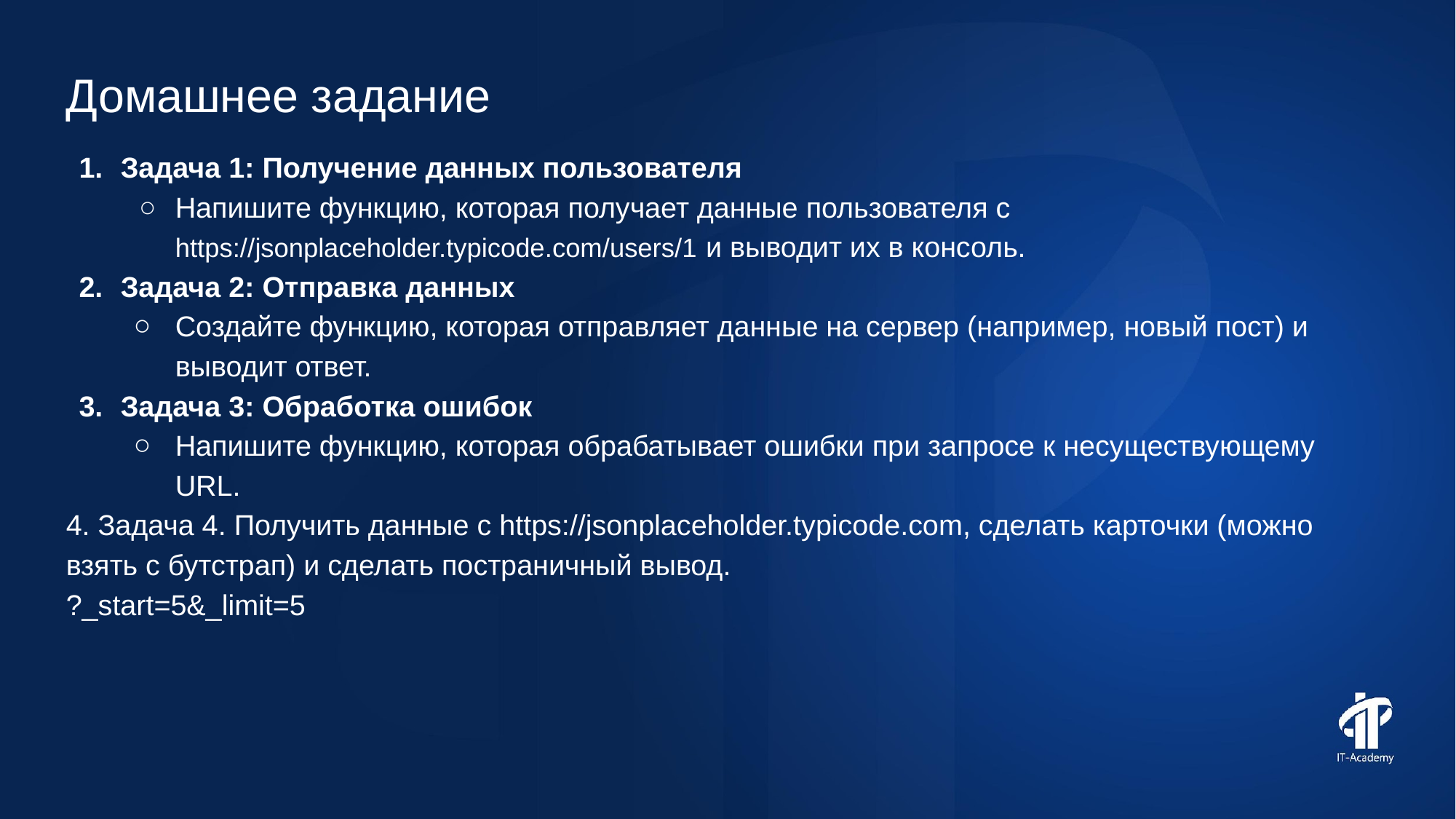

Домашнее задание
Задача 1: Получение данных пользователя
Напишите функцию, которая получает данные пользователя с https://jsonplaceholder.typicode.com/users/1 и выводит их в консоль.
Задача 2: Отправка данных
Создайте функцию, которая отправляет данные на сервер (например, новый пост) и выводит ответ.
Задача 3: Обработка ошибок
Напишите функцию, которая обрабатывает ошибки при запросе к несуществующему URL.
4. Задача 4. Получить данные с https://jsonplaceholder.typicode.com, сделать карточки (можно взять с бутстрап) и сделать постраничный вывод.
?_start=5&_limit=5